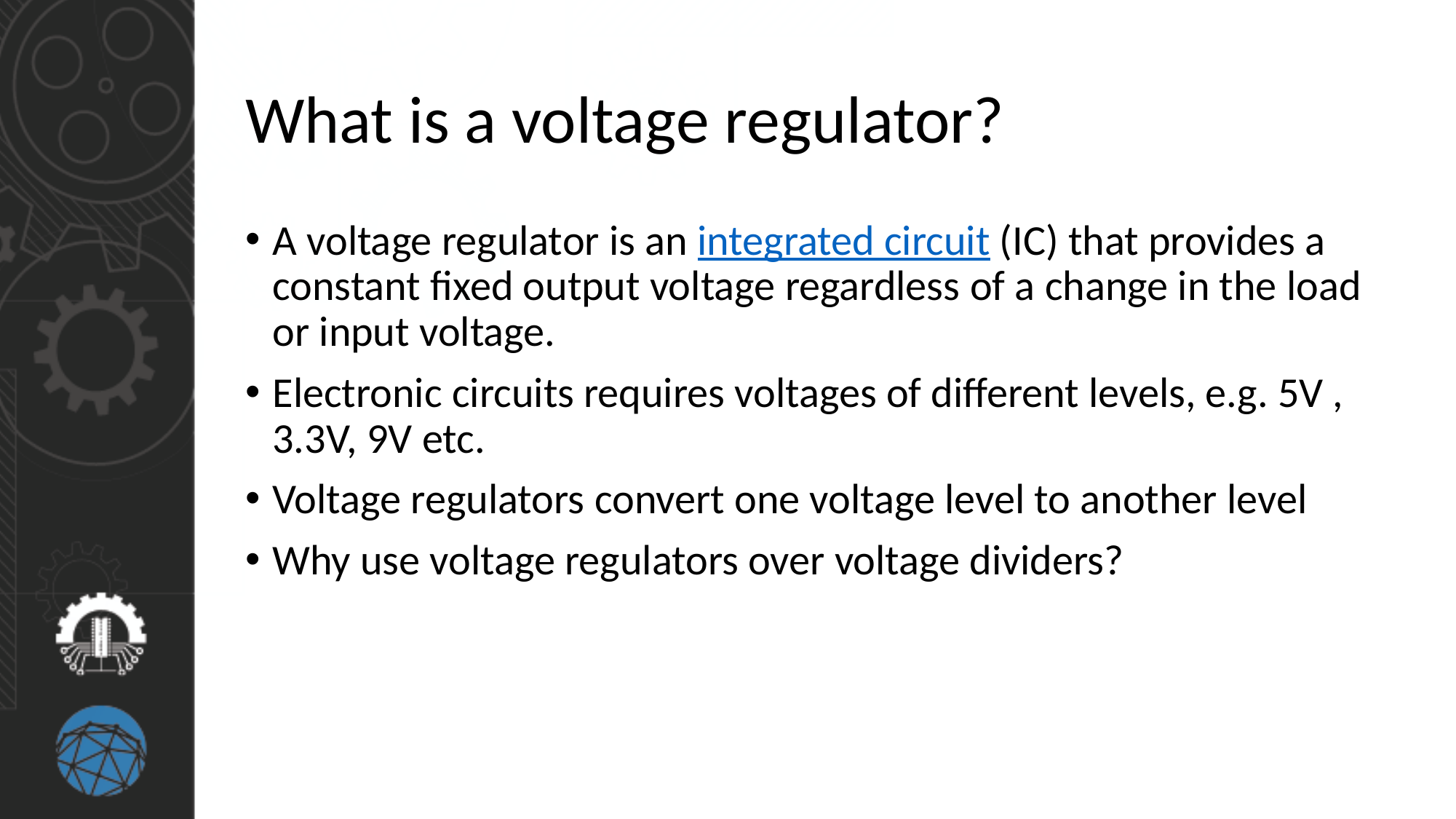

# What is a voltage regulator?
A voltage regulator is an integrated circuit (IC) that provides a constant fixed output voltage regardless of a change in the load or input voltage.
Electronic circuits requires voltages of different levels, e.g. 5V , 3.3V, 9V etc.
Voltage regulators convert one voltage level to another level
Why use voltage regulators over voltage dividers?